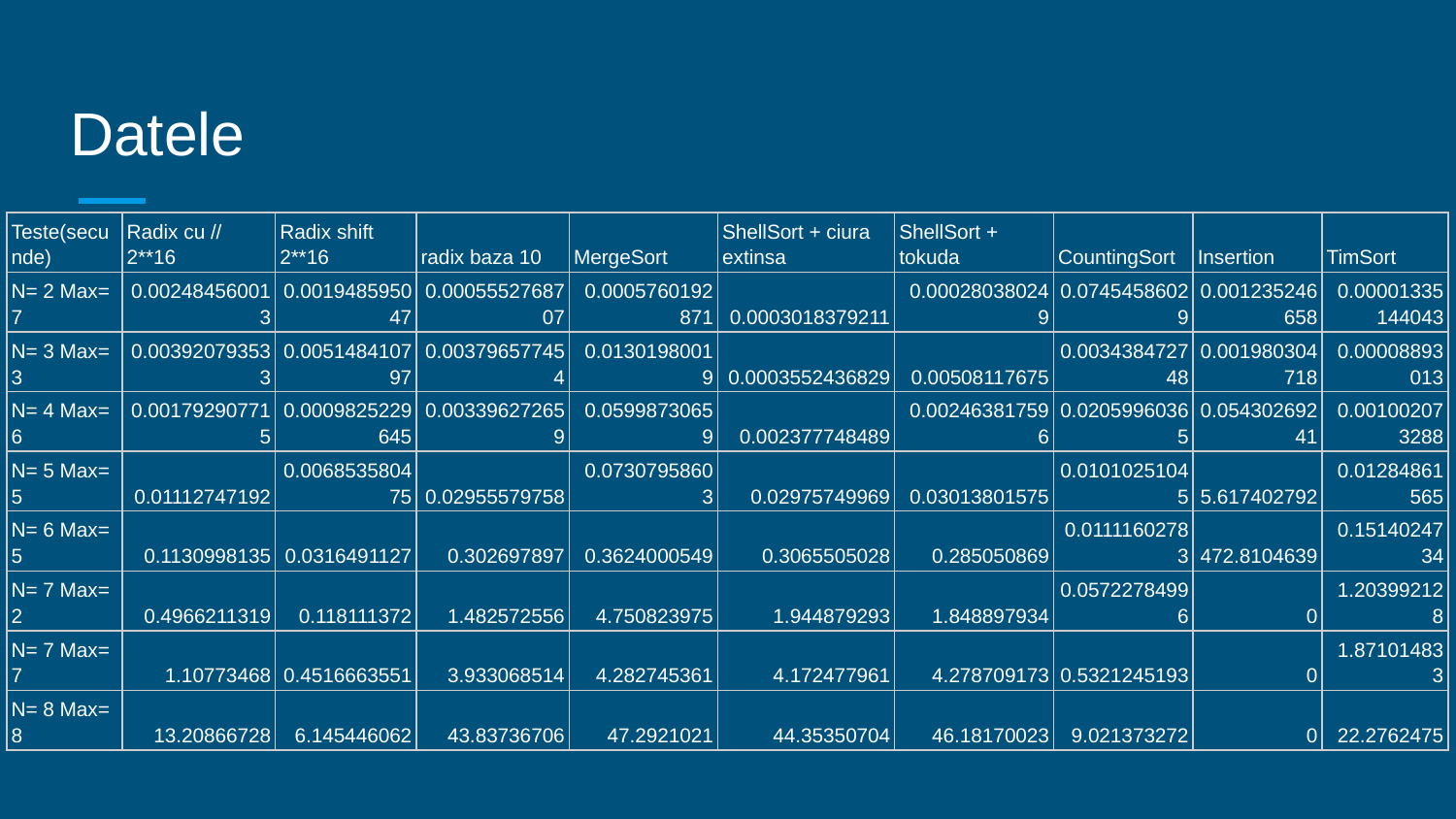

# Datele

| Teste(secunde) | Radix cu // 2\*\*16 | Radix shift 2\*\*16 | radix baza 10 | MergeSort | ShellSort + ciura extinsa | ShellSort + tokuda | CountingSort | Insertion | TimSort |
| --- | --- | --- | --- | --- | --- | --- | --- | --- | --- |
| N= 2 Max= 7 | 0.002484560013 | 0.001948595047 | 0.0005552768707 | 0.0005760192871 | 0.0003018379211 | 0.000280380249 | 0.07454586029 | 0.001235246658 | 0.00001335144043 |
| N= 3 Max= 3 | 0.003920793533 | 0.005148410797 | 0.003796577454 | 0.01301980019 | 0.0003552436829 | 0.00508117675 | 0.003438472748 | 0.001980304718 | 0.00008893013 |
| N= 4 Max= 6 | 0.001792907715 | 0.0009825229645 | 0.003396272659 | 0.05998730659 | 0.002377748489 | 0.002463817596 | 0.02059960365 | 0.05430269241 | 0.001002073288 |
| N= 5 Max= 5 | 0.01112747192 | 0.006853580475 | 0.02955579758 | 0.07307958603 | 0.02975749969 | 0.03013801575 | 0.01010251045 | 5.617402792 | 0.01284861565 |
| N= 6 Max= 5 | 0.1130998135 | 0.0316491127 | 0.302697897 | 0.3624000549 | 0.3065505028 | 0.285050869 | 0.01111602783 | 472.8104639 | 0.1514024734 |
| N= 7 Max= 2 | 0.4966211319 | 0.118111372 | 1.482572556 | 4.750823975 | 1.944879293 | 1.848897934 | 0.05722784996 | 0 | 1.203992128 |
| N= 7 Max= 7 | 1.10773468 | 0.4516663551 | 3.933068514 | 4.282745361 | 4.172477961 | 4.278709173 | 0.5321245193 | 0 | 1.871014833 |
| N= 8 Max= 8 | 13.20866728 | 6.145446062 | 43.83736706 | 47.2921021 | 44.35350704 | 46.18170023 | 9.021373272 | 0 | 22.2762475 |